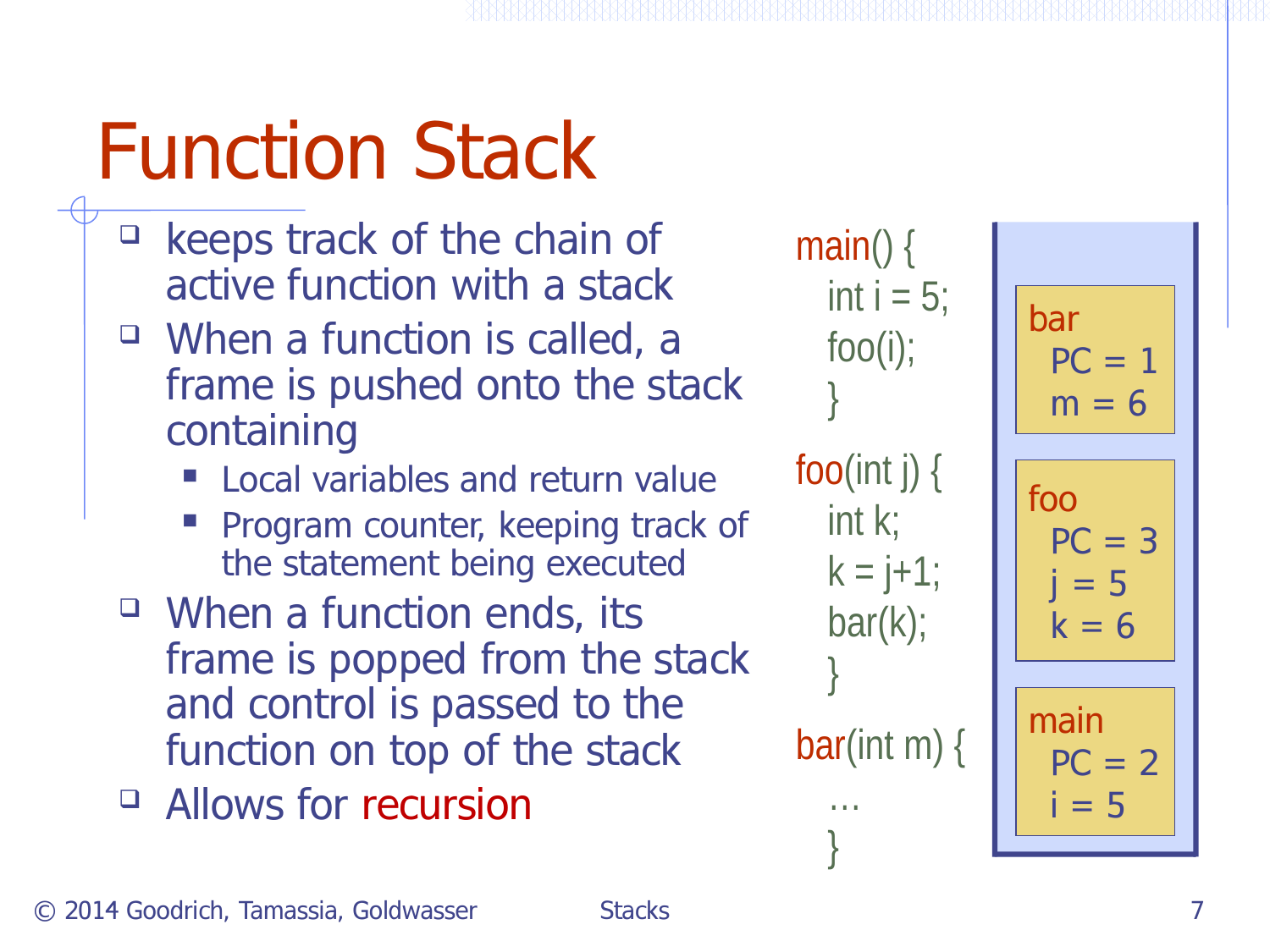

# Function Stack
keeps track of the chain of active function with a stack
When a function is called, a frame is pushed onto the stack containing
Local variables and return value
Program counter, keeping track of the statement being executed
When a function ends, its frame is popped from the stack and control is passed to the function on top of the stack
Allows for recursion
main() {
	int i = 5;
	foo(i);
	}
foo(int j) {
	int k;
	k = j+1;
	bar(k);
	}
bar(int m) {
	…
	}

bar
  PC = 1
  m = 6

foo
  PC = 3
  j = 5
  k = 6

main
  PC = 2
  i = 5
© 2014 Goodrich, Tamassia, Goldwasser
Stacks
7